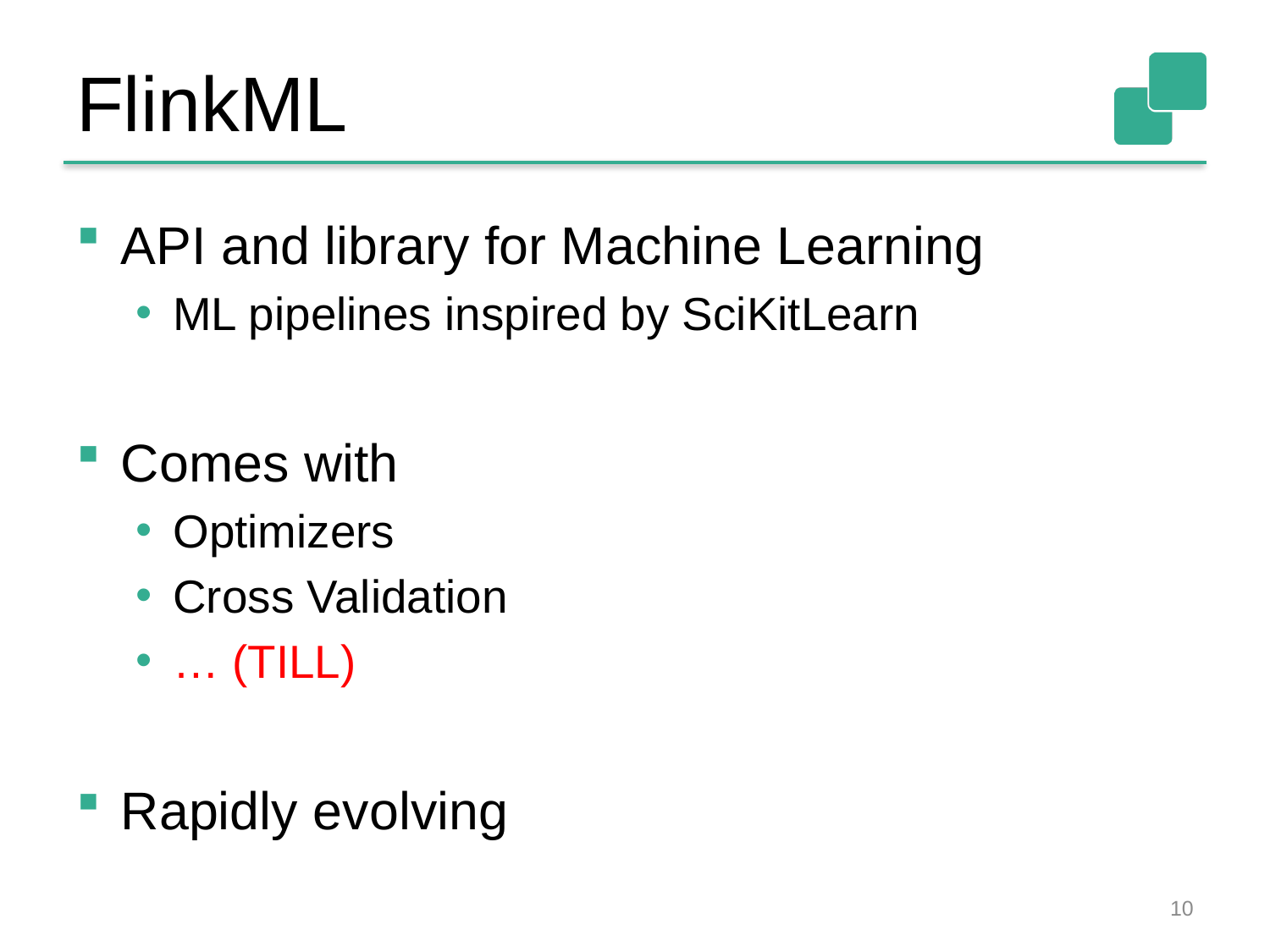

# FlinkML
API and library for Machine Learning
ML pipelines inspired by SciKitLearn

Comes with
Optimizers
Cross Validation
… (TILL)

Rapidly evolving
10